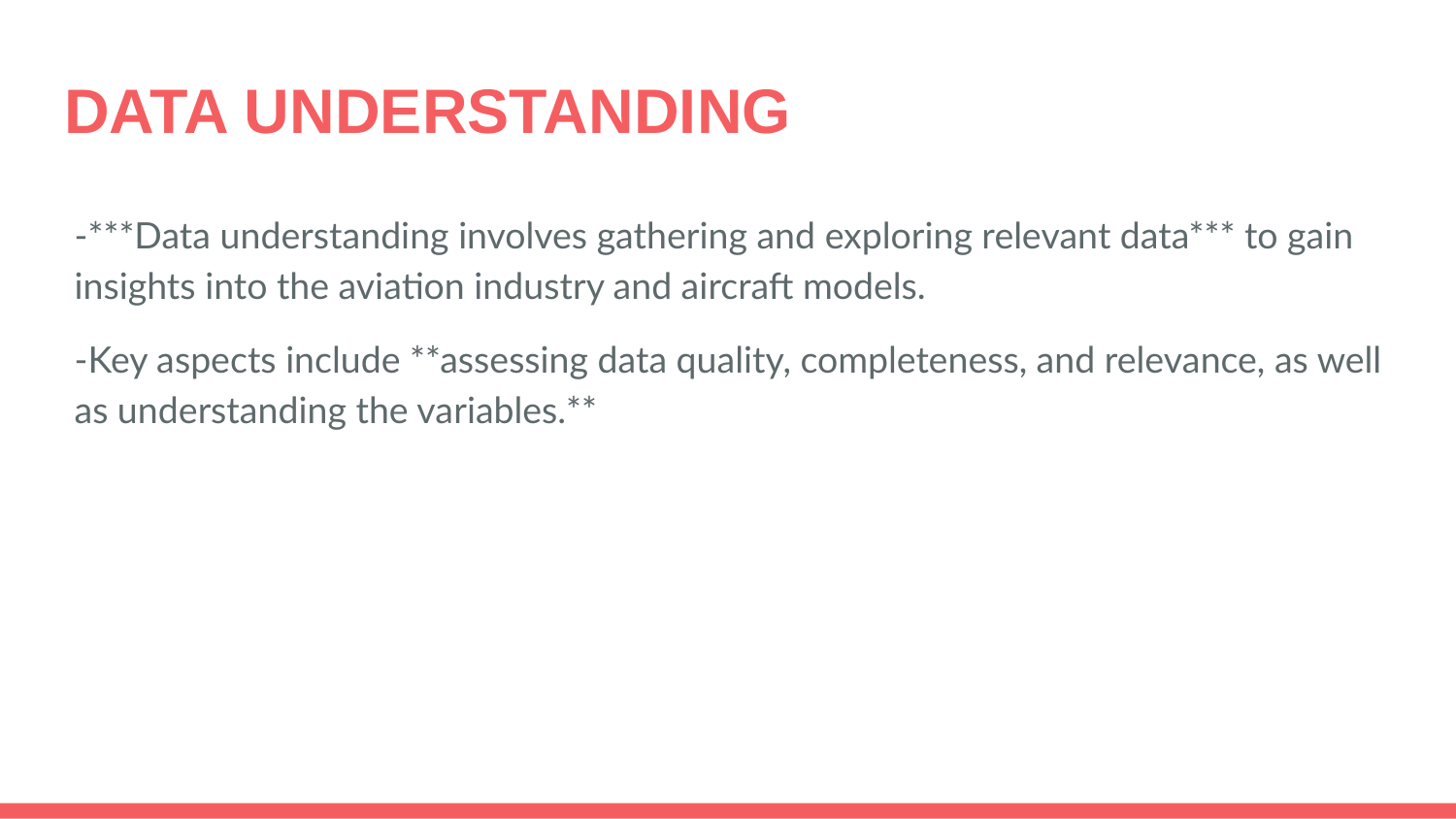

# DATA UNDERSTANDING
-***Data understanding involves gathering and exploring relevant data*** to gain insights into the aviation industry and aircraft models.
-Key aspects include **assessing data quality, completeness, and relevance, as well as understanding the variables.**